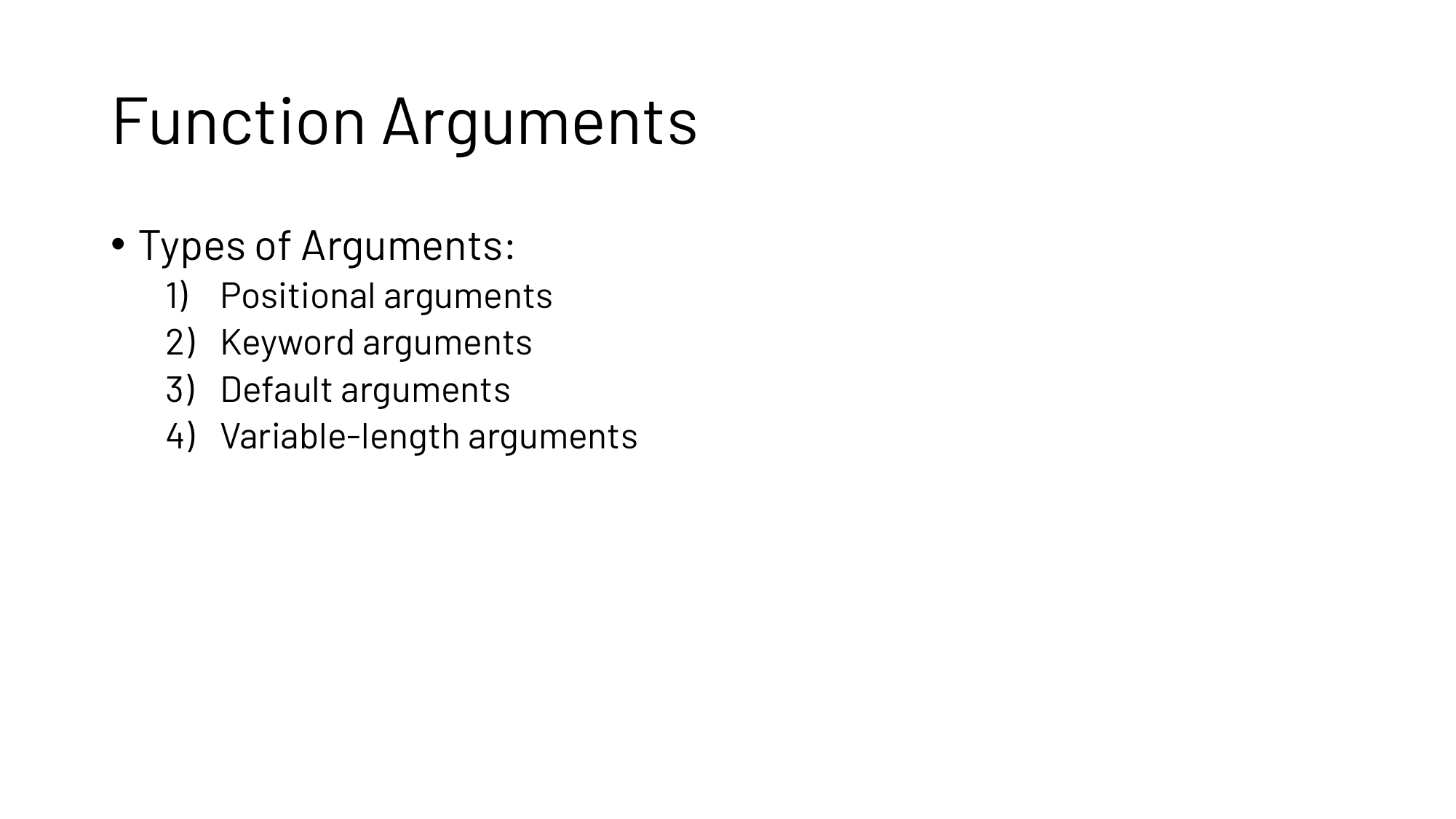

# Function Arguments
Types of Arguments:
Positional arguments
Keyword arguments
Default arguments
Variable-length arguments